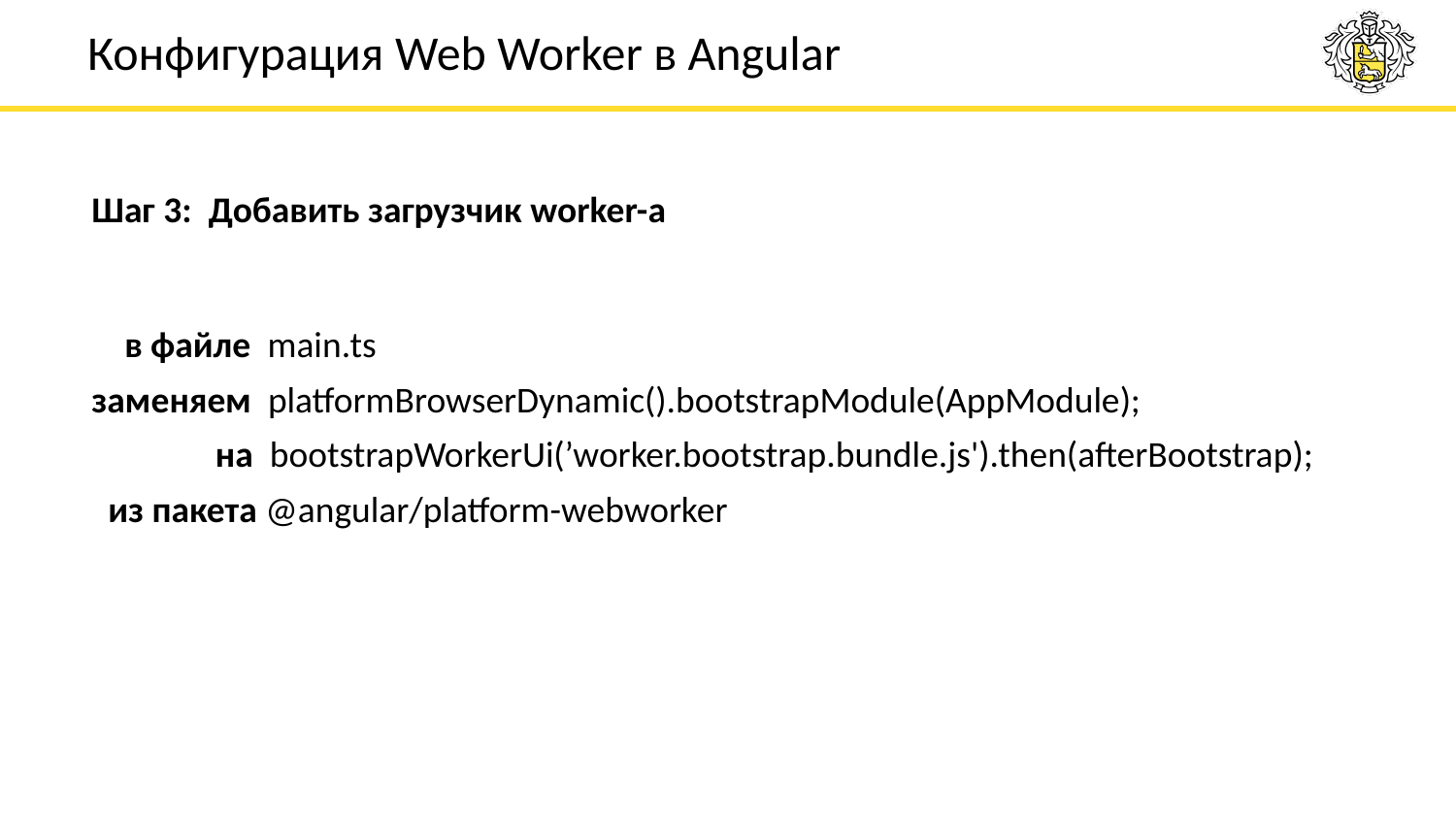

# Конфигурация Web Worker в Angular
Шаг 3:  Добавить загрузчик worker-a

    в файле  main.ts
заменяем  platformBrowserDynamic().bootstrapModule(AppModule);
               на  bootstrapWorkerUi(’worker.bootstrap.bundle.js').then(afterBootstrap);
  из пакета @angular/platform-webworker